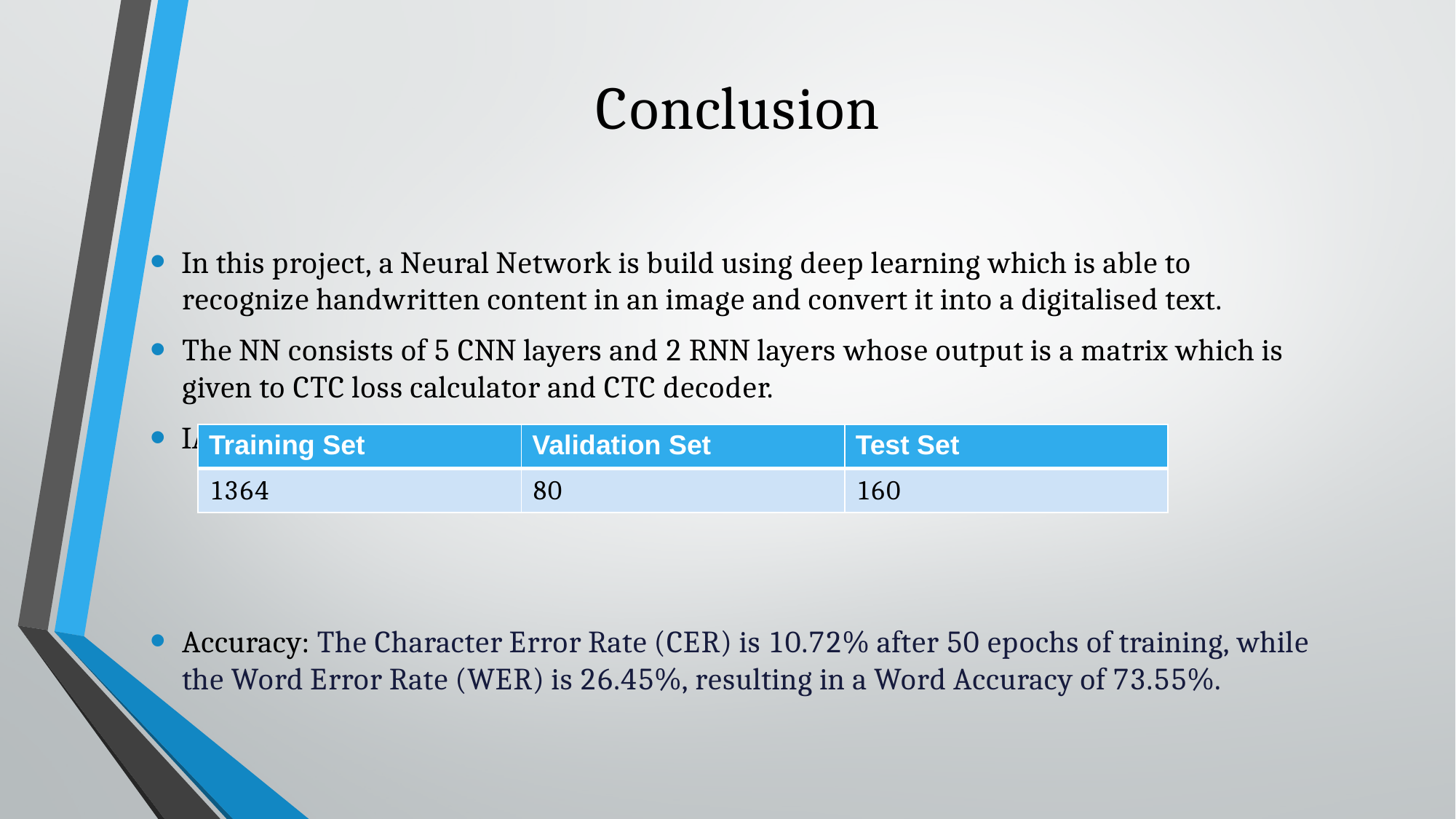

# Conclusion
In this project, a Neural Network is build using deep learning which is able to recognize handwritten content in an image and convert it into a digitalised text.
The NN consists of 5 CNN layers and 2 RNN layers whose output is a matrix which is given to CTC loss calculator and CTC decoder.
IAM Dataset was used for the entire project:

Accuracy: The Character Error Rate (CER) is 10.72% after 50 epochs of training, while the Word Error Rate (WER) is 26.45%, resulting in a Word Accuracy of 73.55%.

| Training Set | Validation Set | Test Set |
| --- | --- | --- |
| 1364 | 80 | 160 |